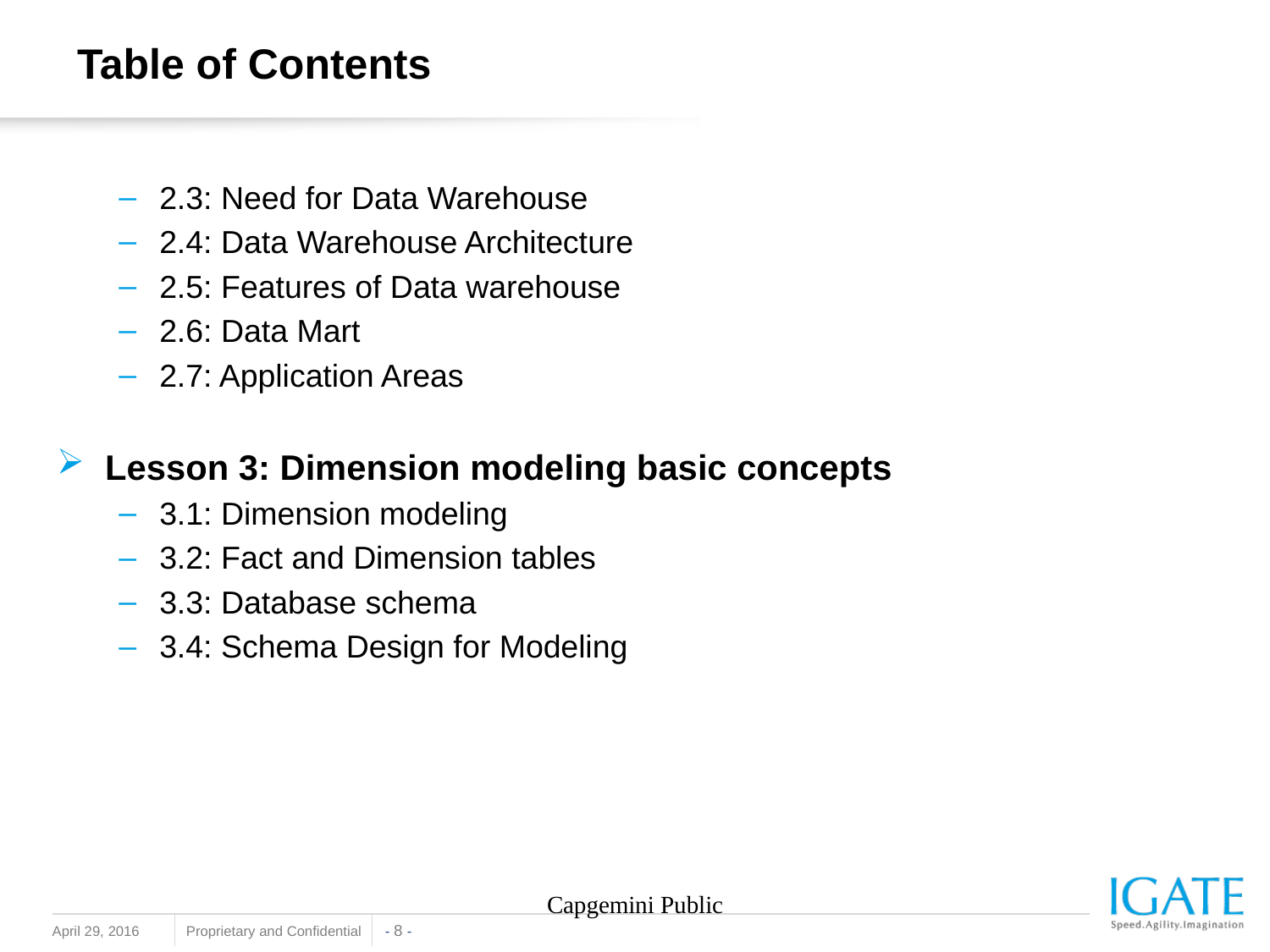

Table of Contents
2.3: Need for Data Warehouse
2.4: Data Warehouse Architecture
2.5: Features of Data warehouse
2.6: Data Mart
2.7: Application Areas

Lesson 3: Dimension modeling basic concepts
3.1: Dimension modeling
3.2: Fact and Dimension tables
3.3: Database schema
3.4: Schema Design for Modeling
Capgemini Public